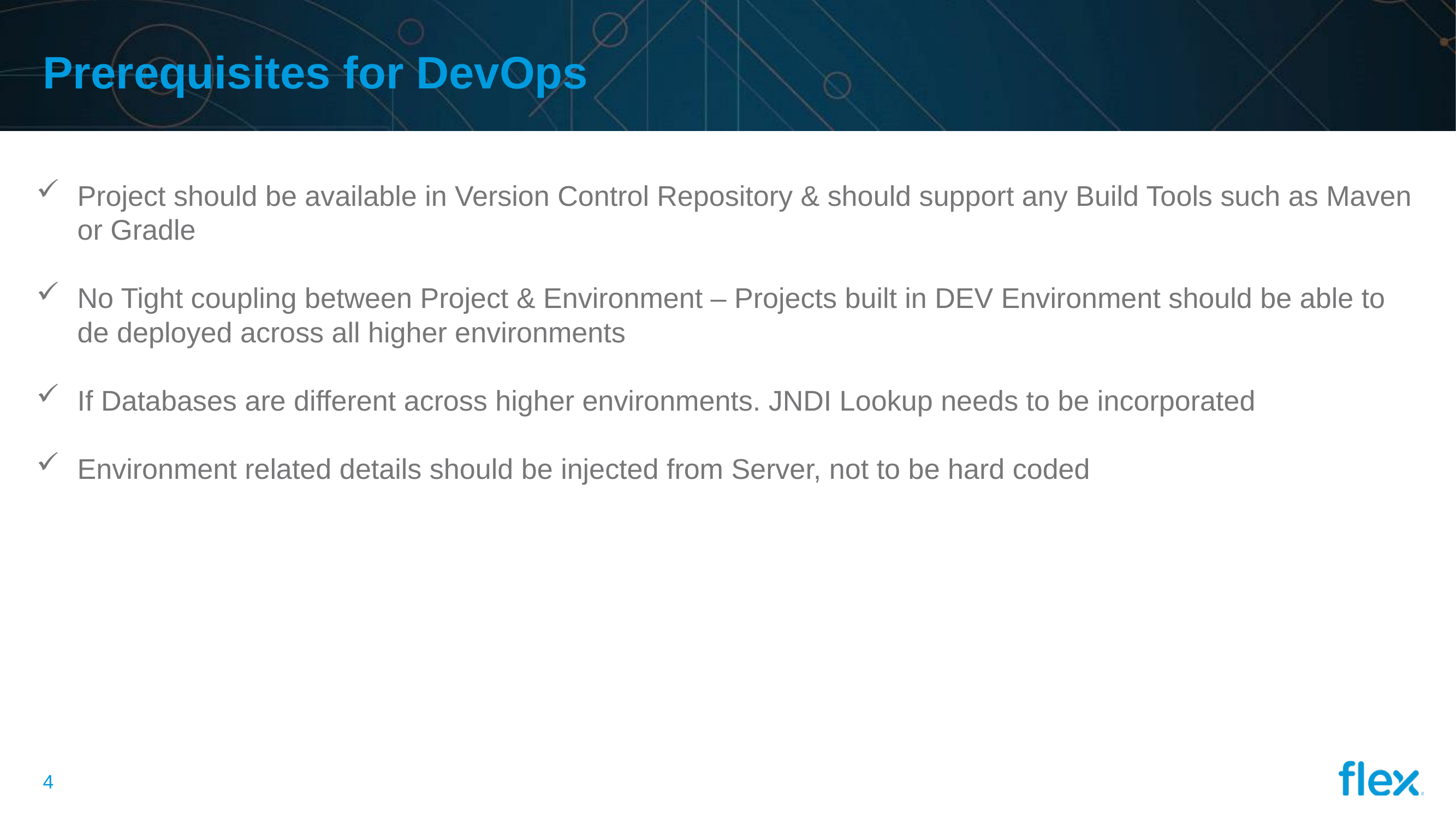

# Prerequisites for DevOps
Project should be available in Version Control Repository & should support any Build Tools such as Maven or Gradle

No Tight coupling between Project & Environment – Projects built in DEV Environment should be able to de deployed across all higher environments

If Databases are different across higher environments. JNDI Lookup needs to be incorporated

Environment related details should be injected from Server, not to be hard coded

4